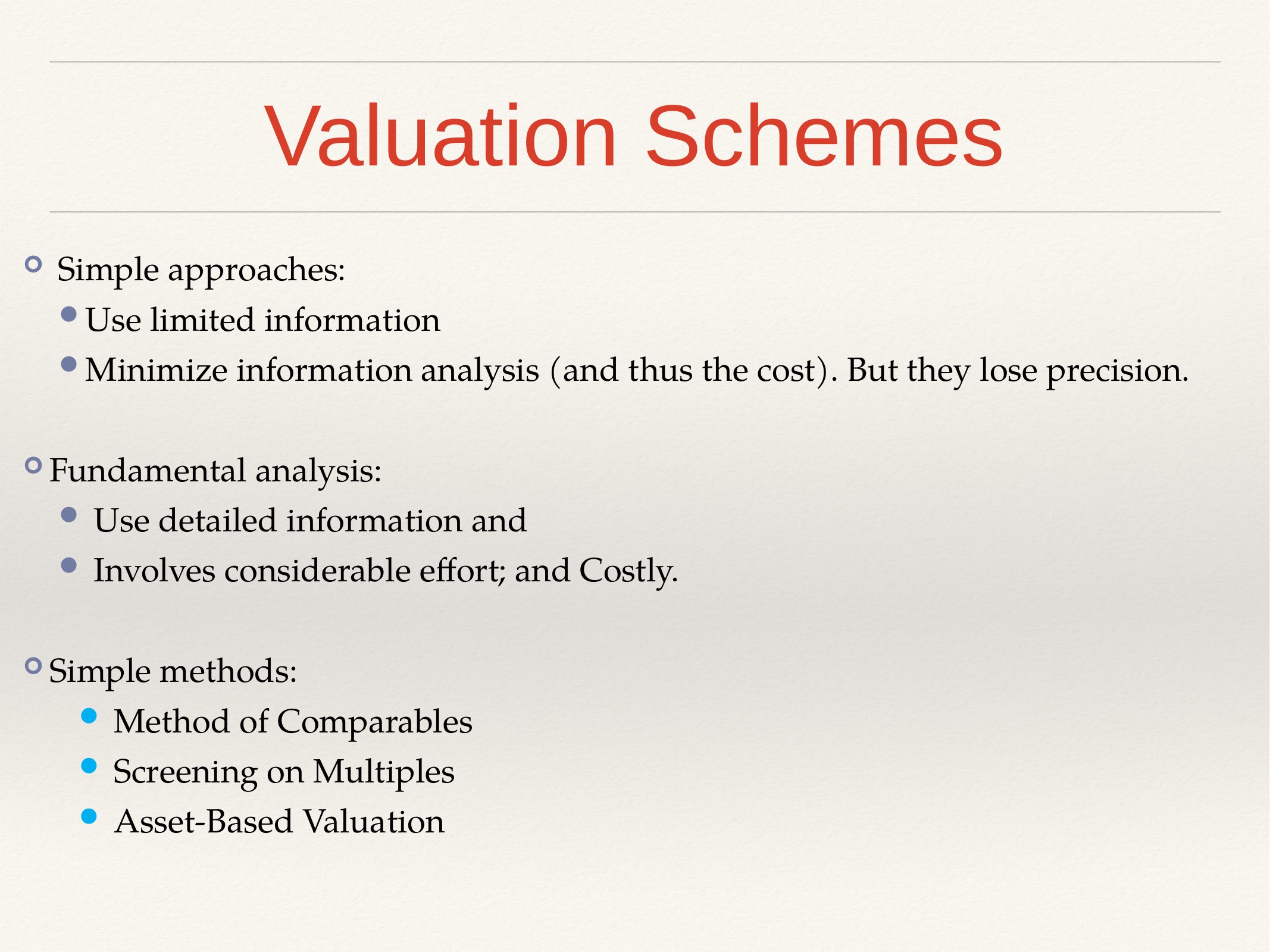

# Valuation Schemes
 Simple approaches:
Use limited information
Minimize information analysis (and thus the cost). But they lose precision.

Fundamental analysis:
 Use detailed information and
 Involves considerable effort; and Costly.

Simple methods:
 Method of Comparables
 Screening on Multiples
 Asset-Based Valuation